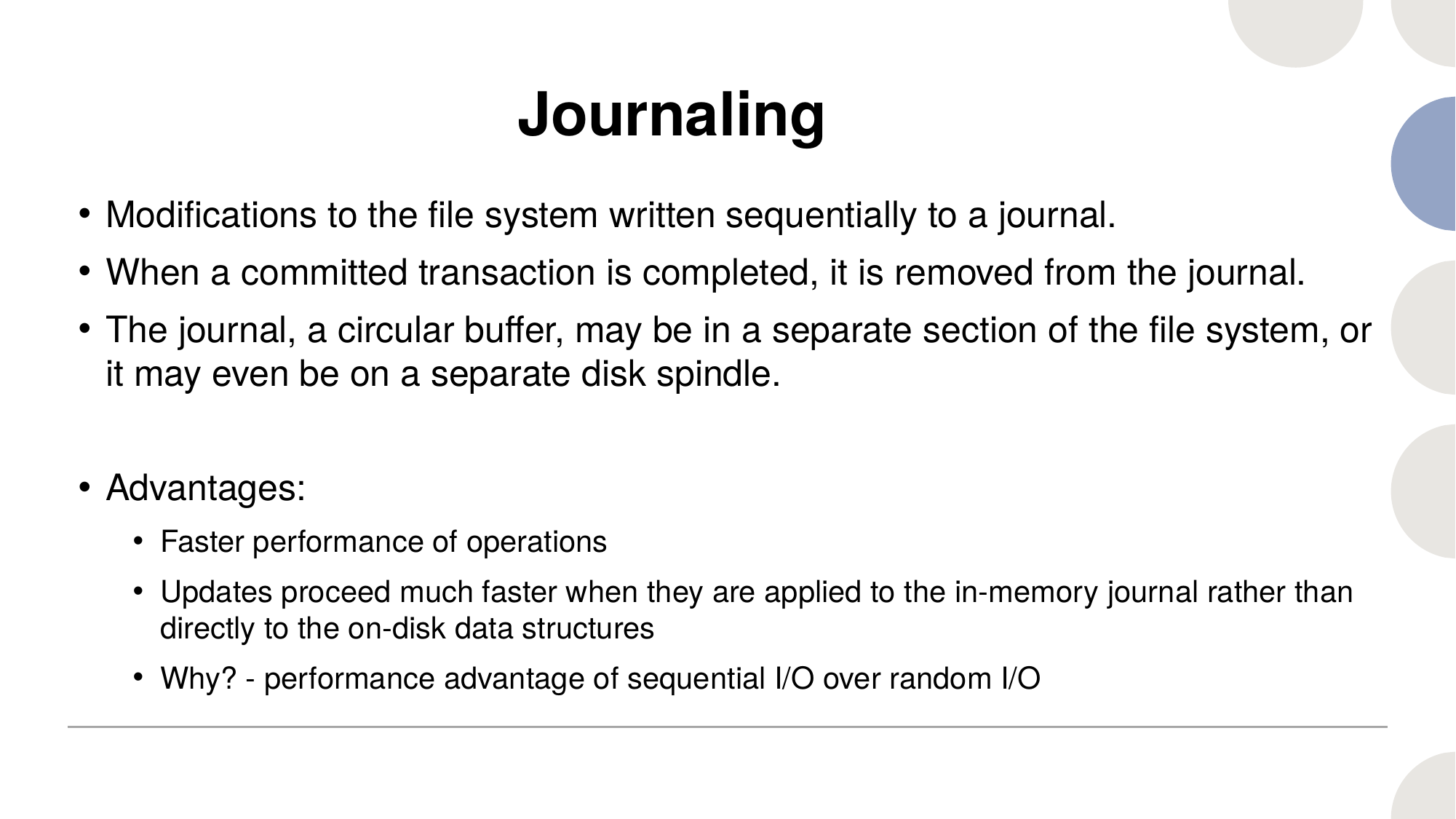

# Journaling
Modifications to the file system written sequentially to a journal.
When a committed transaction is completed, it is removed from the journal.
The journal, a circular buffer, may be in a separate section of the file system, or it may even be on a separate disk spindle.

Advantages:
Faster performance of operations
Updates proceed much faster when they are applied to the in-memory journal rather than directly to the on-disk data structures
Why? - performance advantage of sequential I/O over random I/O